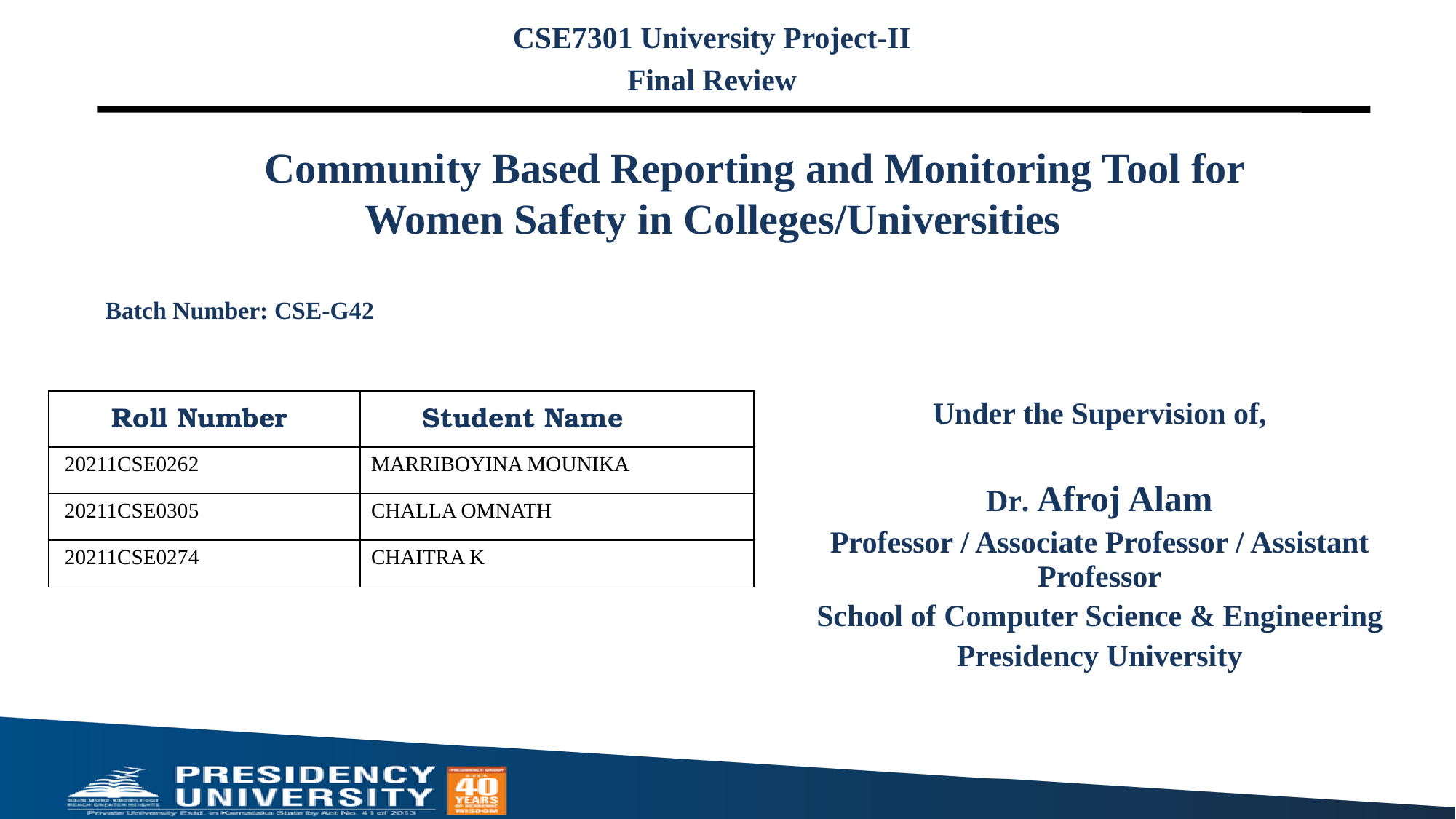

CSE7301 University Project-II
Final Review
# Community Based Reporting and Monitoring Tool for  Women Safety in Colleges/Universities

Batch Number: CSE-G42

|  |  |
| --- | --- |
| 20211CSE0262 | MARRIBOYINA MOUNIKA |
| 20211CSE0305 | CHALLA OMNATH |
| 20211CSE0274 | CHAITRA K |
Under the Supervision of,

Dr. Afroj Alam
Professor / Associate Professor / Assistant Professor
School of Computer Science & Engineering
Presidency University

| Roll Number | Student Name |
| --- | --- |
|  |  |
|  |  |
|  |  |
|  |  |
|  |  |